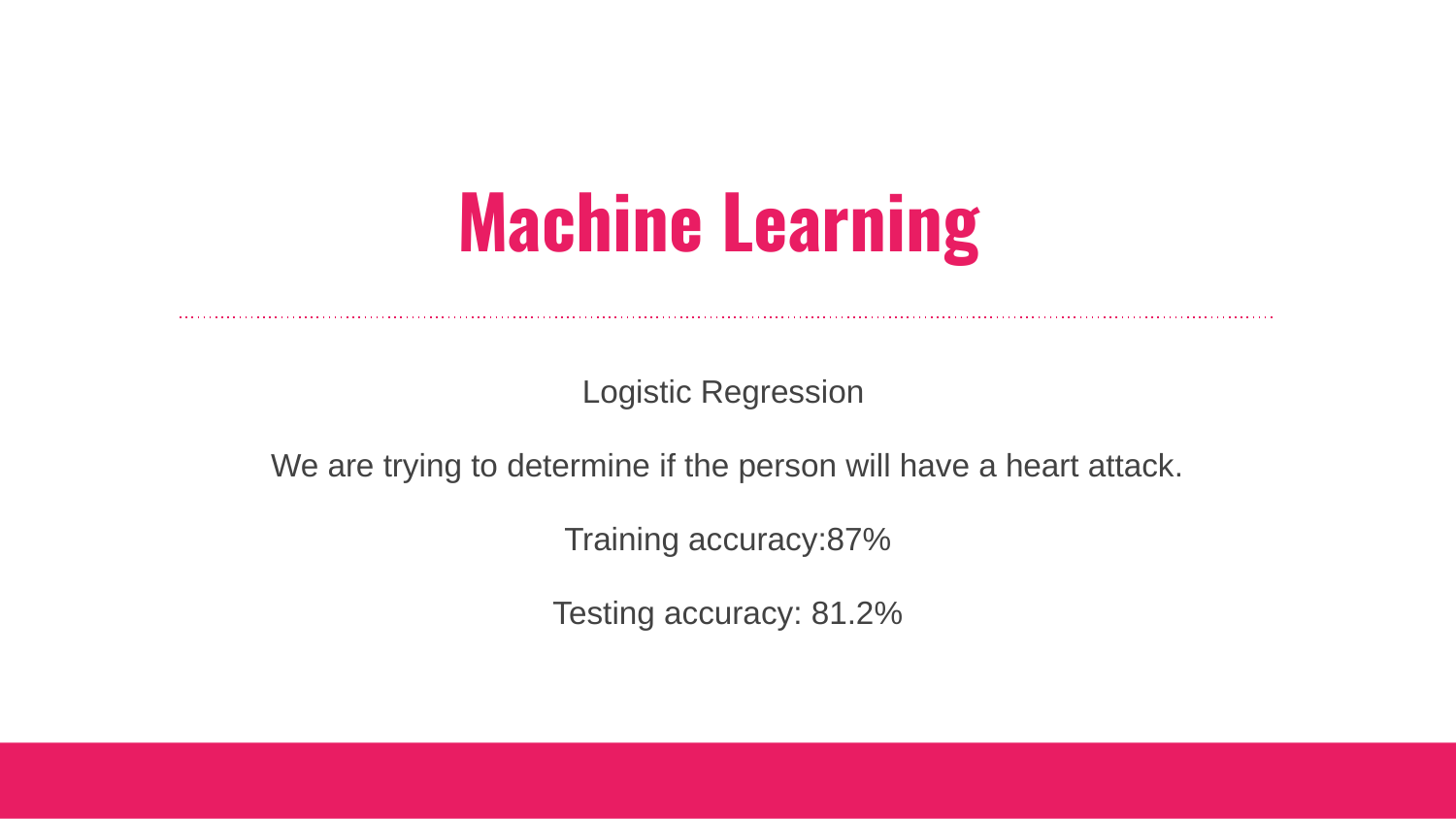

# Machine Learning
Logistic Regression
We are trying to determine if the person will have a heart attack.
Training accuracy:87%
Testing accuracy: 81.2%